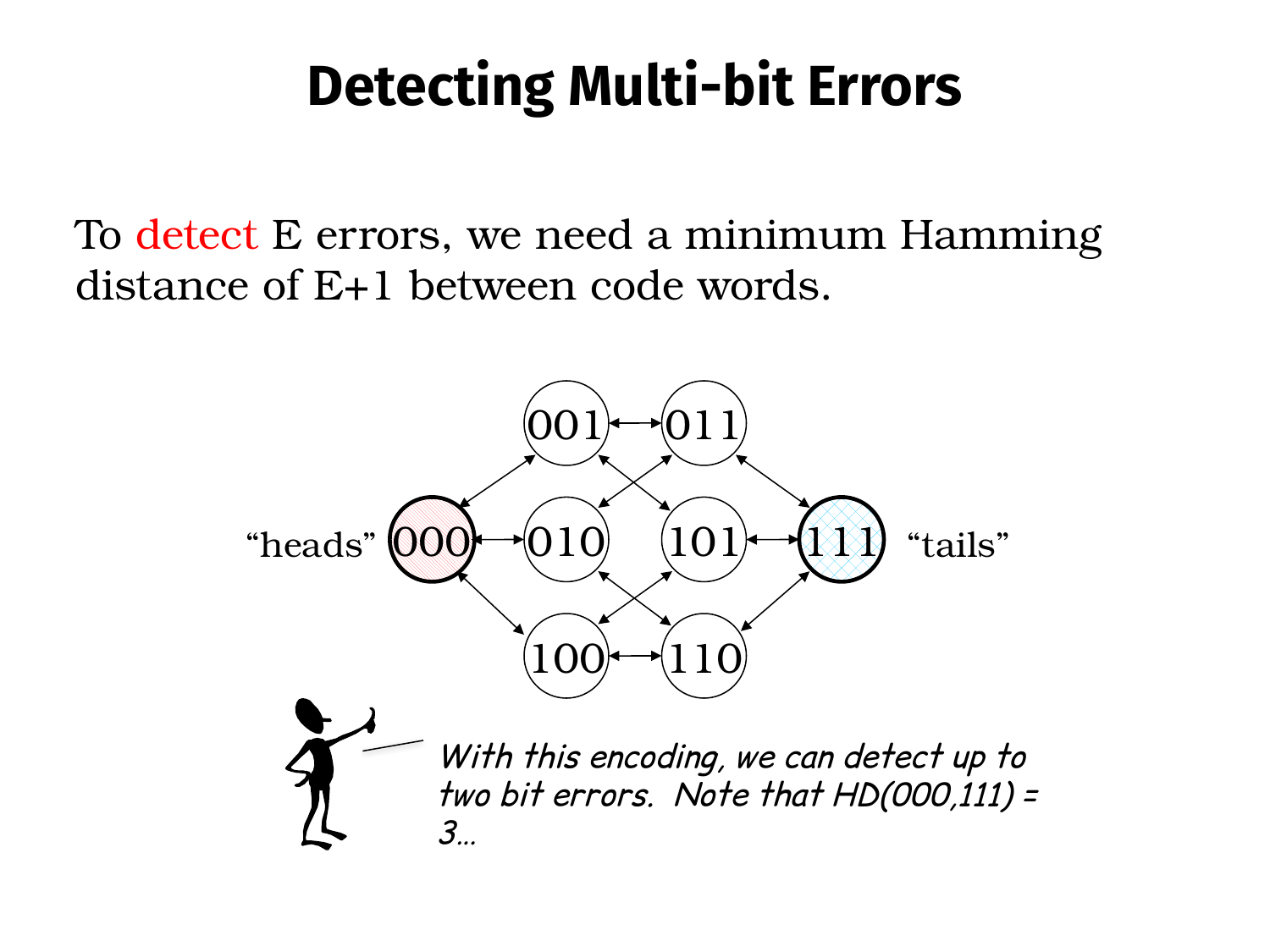

# Detecting Multi-bit Errors
To detect E errors, we need a minimum Hamming distance of E+1 between code words.
001

010

100
011

101

110

000
111
“heads”
“tails”

With this encoding, we can detect up to two bit errors.  Note that HD(000,111) = 3…